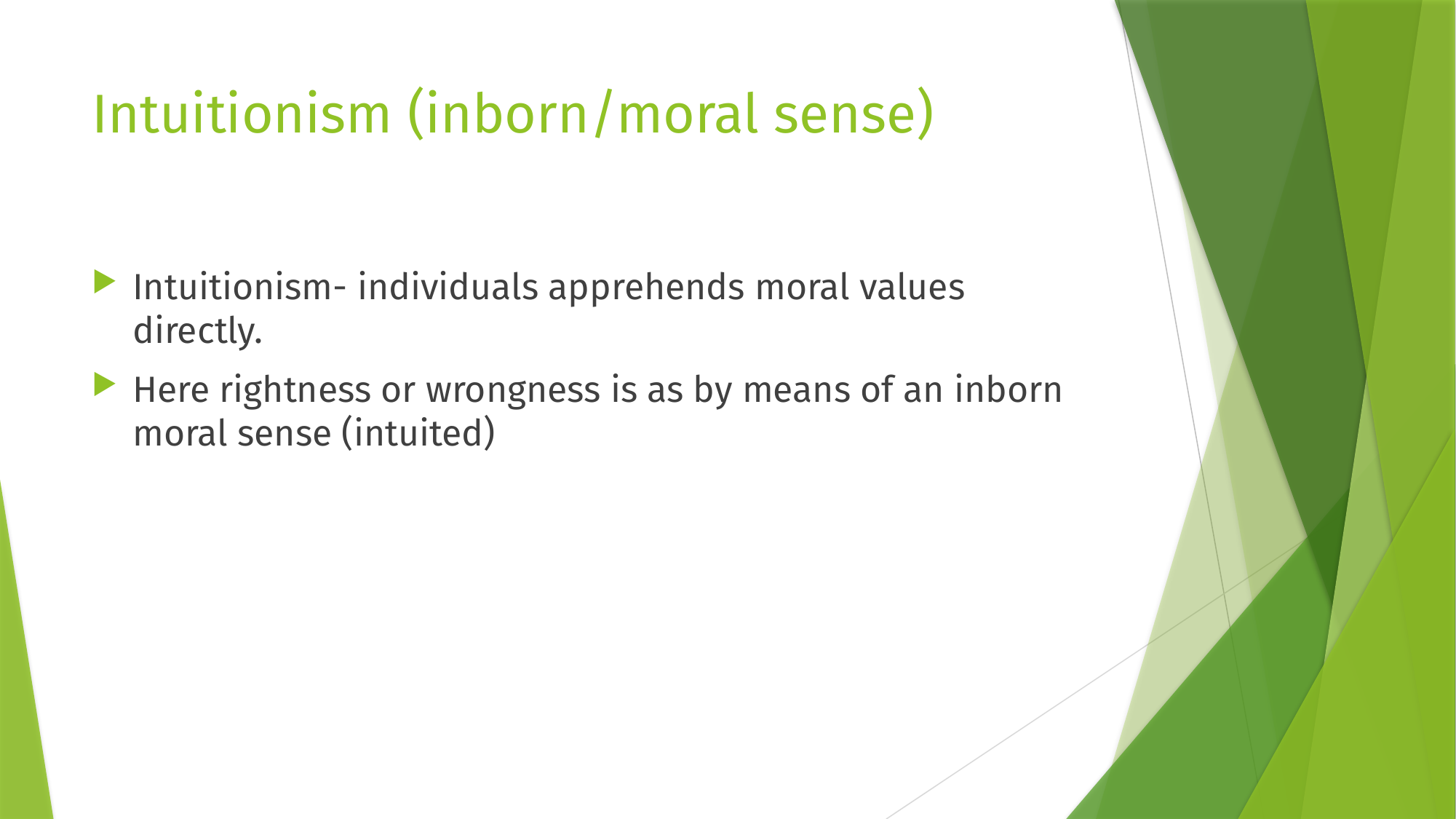

# Intuitionism (inborn/moral sense)
Intuitionism- individuals apprehends moral values directly.
Here rightness or wrongness is as by means of an inborn moral sense (intuited)